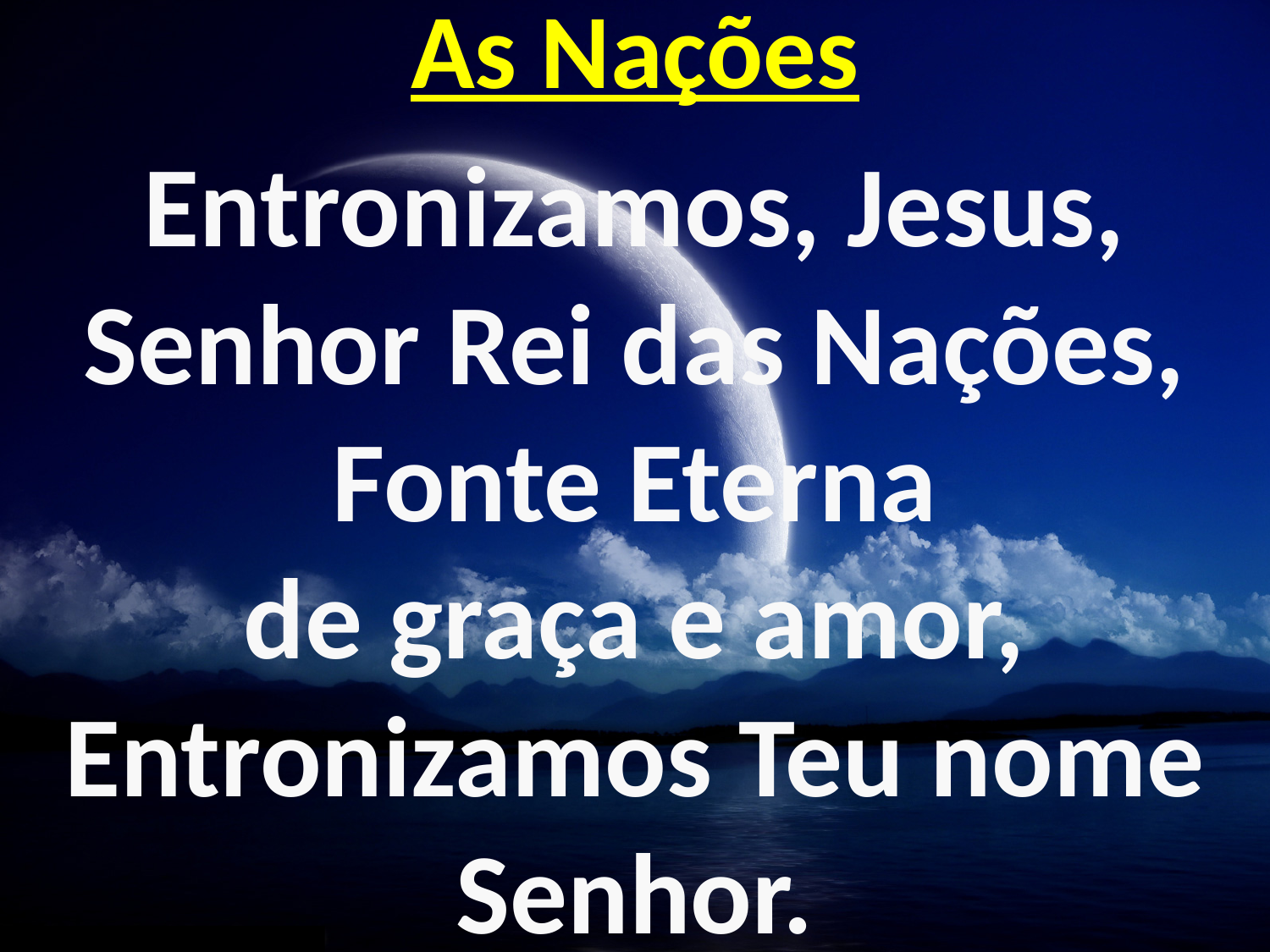

# As Nações
Entronizamos, Jesus, Senhor Rei das Nações, Fonte Eterna
de graça e amor,
Entronizamos Teu nome
Senhor.